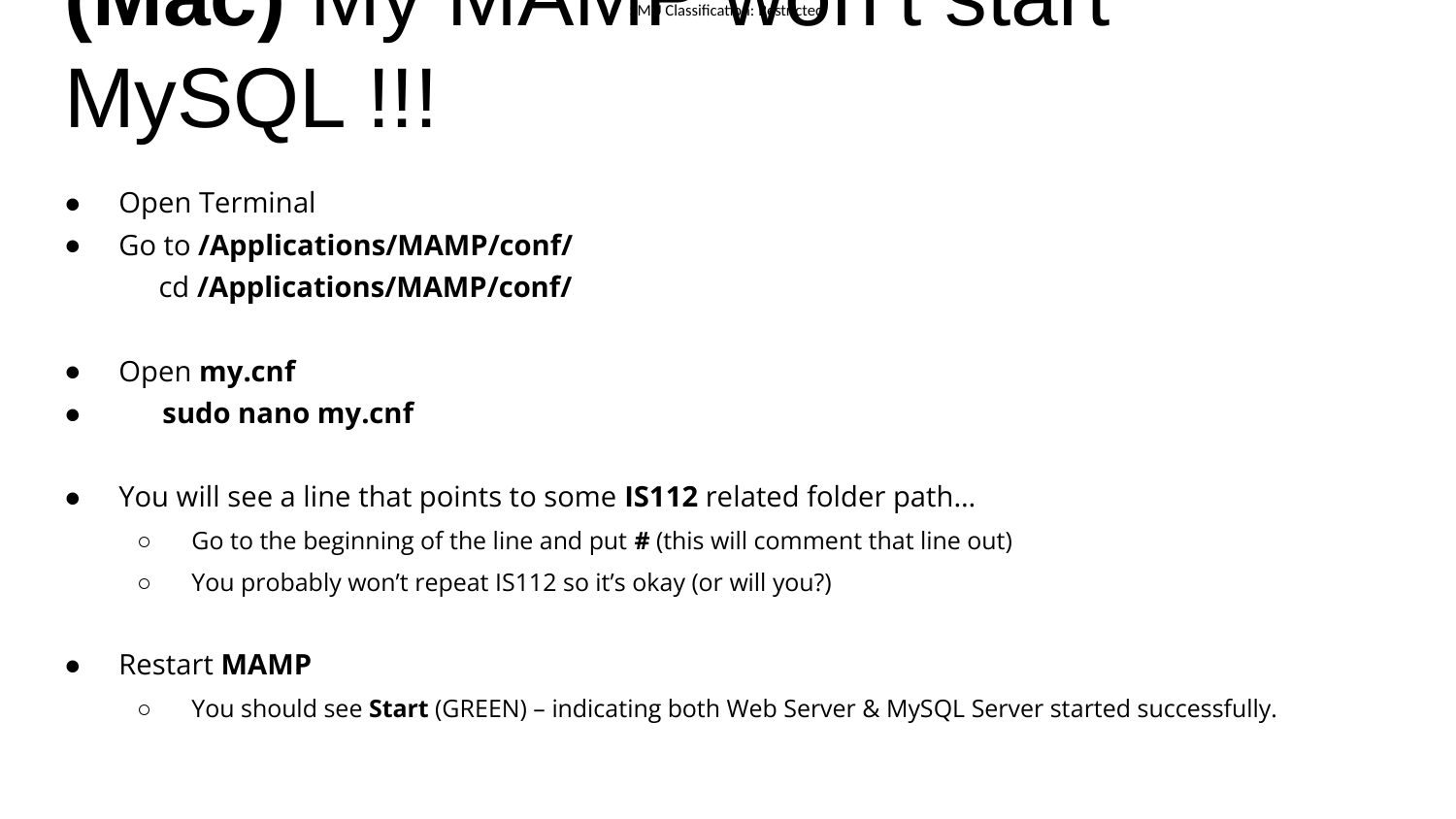

# (Mac) My MAMP won’t start MySQL !!!
Open Terminal
Go to /Applications/MAMP/conf/
             cd /Applications/MAMP/conf/

Open my.cnf
      sudo nano my.cnf

You will see a line that points to some IS112 related folder path…
Go to the beginning of the line and put # (this will comment that line out)
You probably won’t repeat IS112 so it’s okay (or will you?)

Restart MAMP
You should see Start (GREEN) – indicating both Web Server & MySQL Server started successfully.